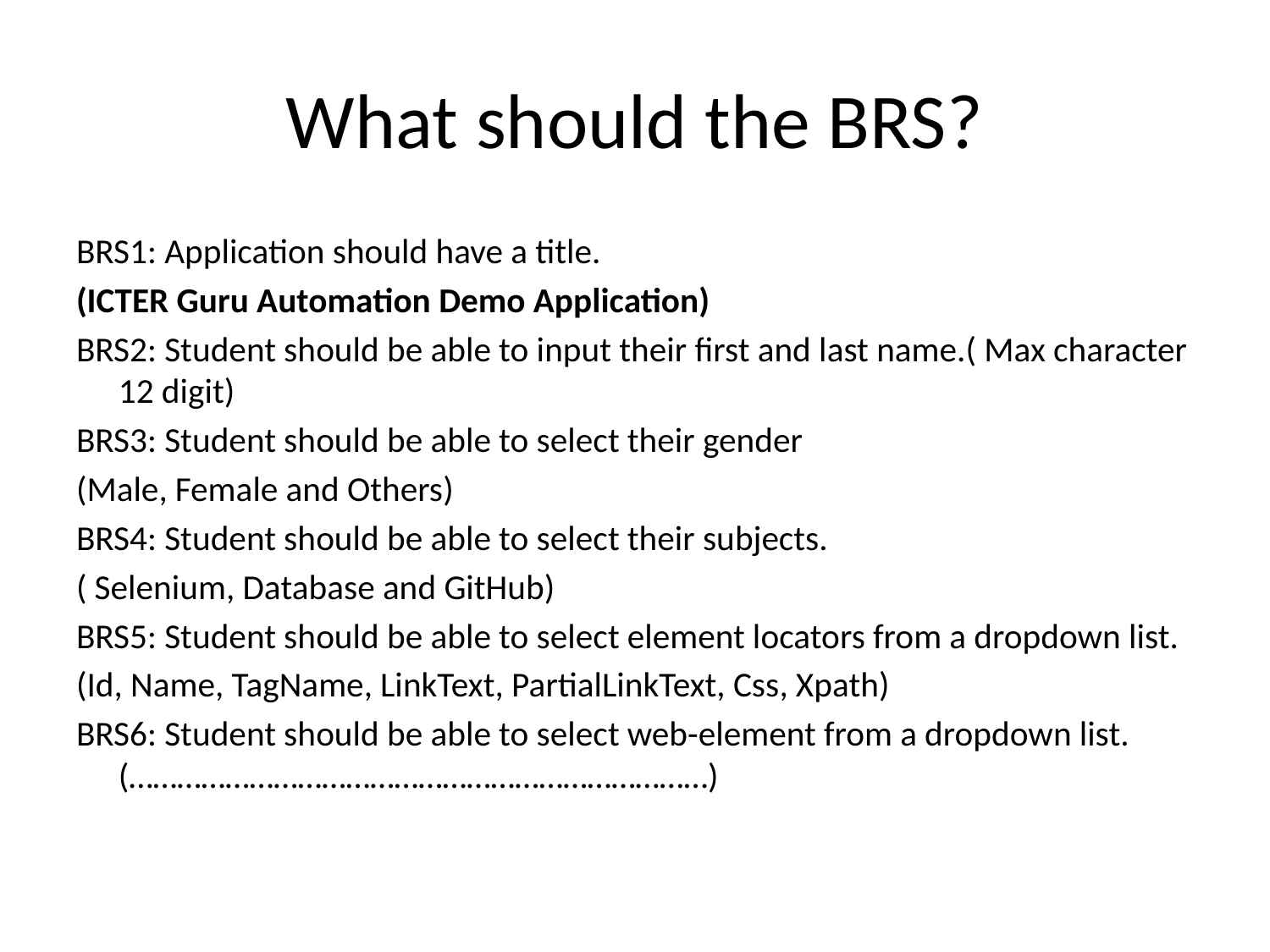

# What should the BRS?
BRS1: Application should have a title.
(ICTER Guru Automation Demo Application)
BRS2: Student should be able to input their first and last name.( Max character 12 digit)
BRS3: Student should be able to select their gender
(Male, Female and Others)
BRS4: Student should be able to select their subjects.
( Selenium, Database and GitHub)
BRS5: Student should be able to select element locators from a dropdown list.
(Id, Name, TagName, LinkText, PartialLinkText, Css, Xpath)
BRS6: Student should be able to select web-element from a dropdown list. (………………………………………………………………)